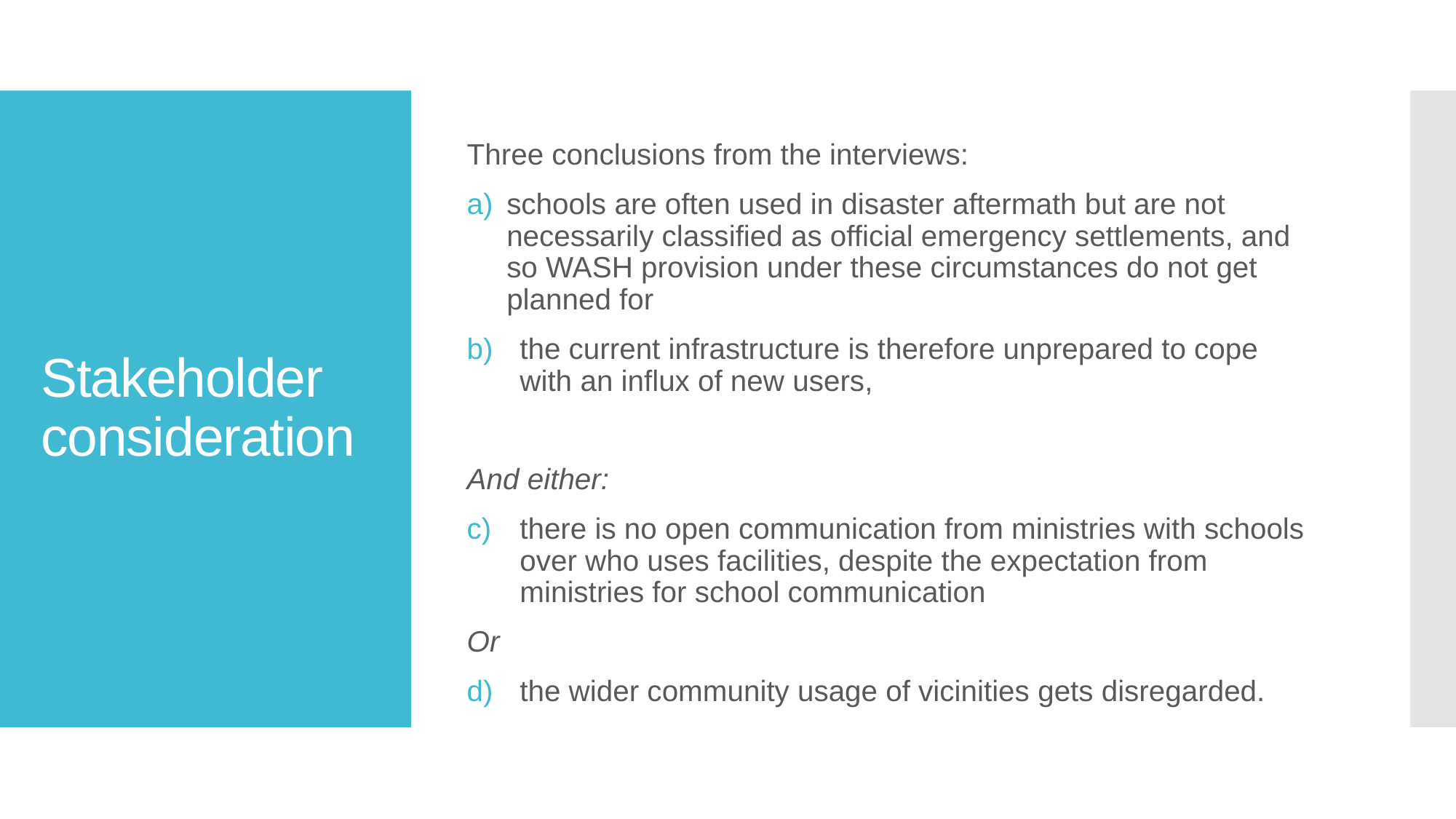

Three conclusions from the interviews:
schools are often used in disaster aftermath but are not necessarily classified as official emergency settlements, and so WASH provision under these circumstances do not get planned for
the current infrastructure is therefore unprepared to cope with an influx of new users,

And either:
there is no open communication from ministries with schools over who uses facilities, despite the expectation from ministries for school communication
Or
the wider community usage of vicinities gets disregarded.

# Stakeholder consideration